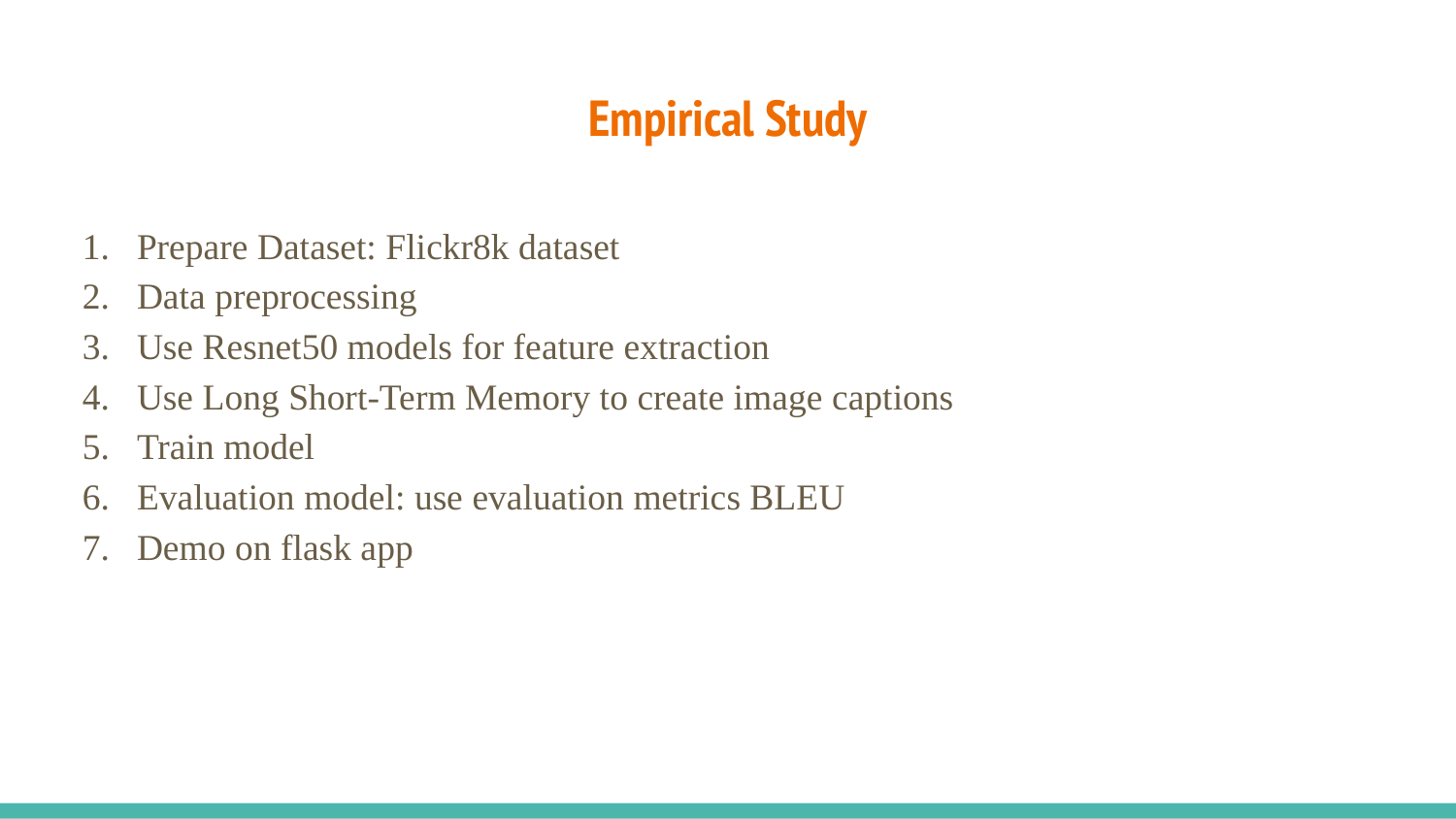

# Empirical Study
Prepare Dataset: Flickr8k dataset
Data preprocessing
Use Resnet50 models for feature extraction
Use Long Short-Term Memory to create image captions
Train model
Evaluation model: use evaluation metrics BLEU
Demo on flask app